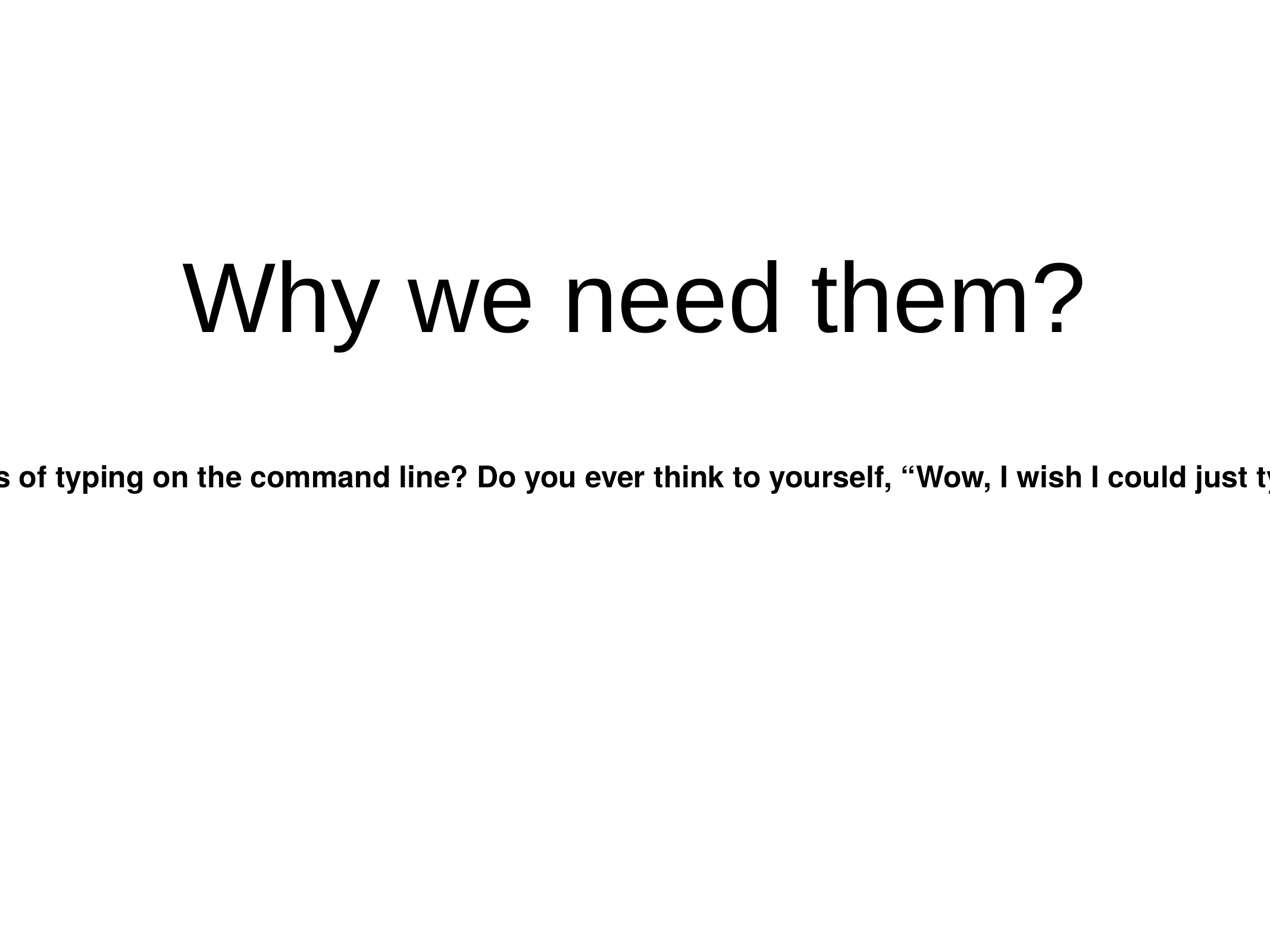

# Why we need them?
Have you ever had a task that you needed to do over and over that took lots of typing on the command line? Do you ever think to yourself, “Wow, I wish I could just type one command to do all this”? Maybe a shell script is what you’re after.